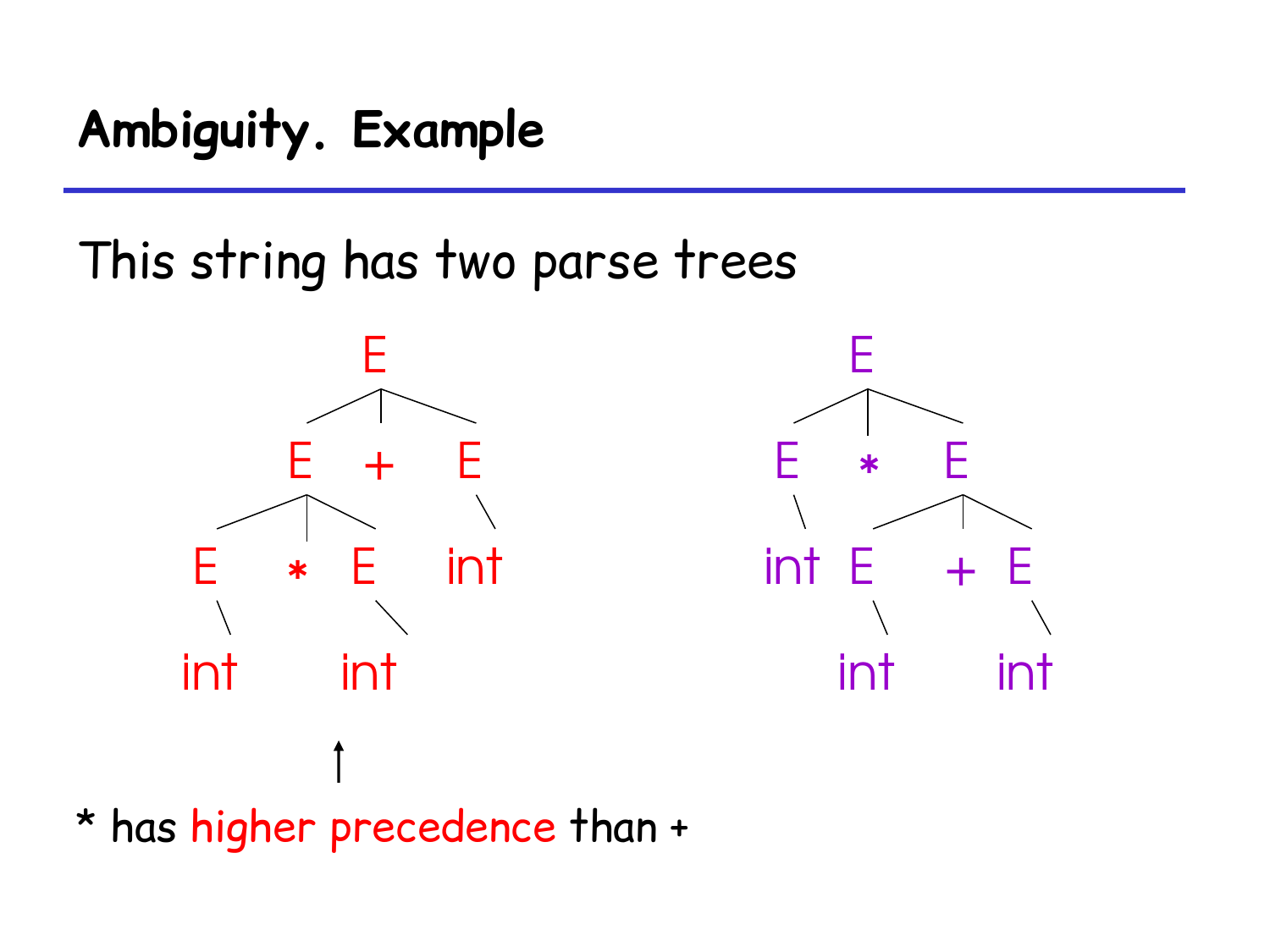

# Ambiguity. Example
This string has two parse trees
E
E
E
+
E
E
E
*
E
E
int
int
E
+
E
*
int
int
int
int

* has higher precedence than +
51